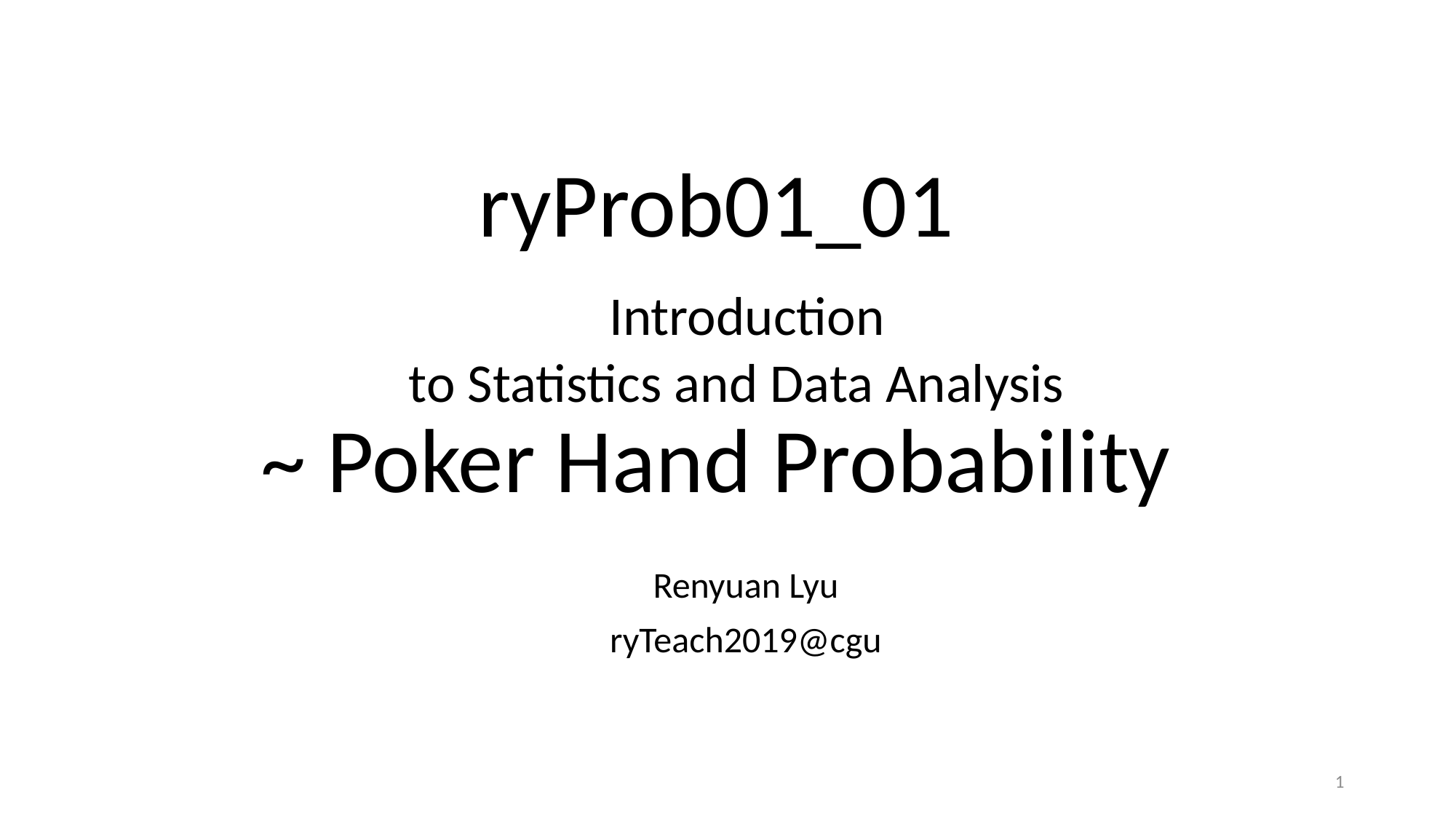

# ryProb01_01 Introduction to Statistics and Data Analysis ~ Poker Hand Probability
Renyuan Lyu
ryTeach2019@cgu
1